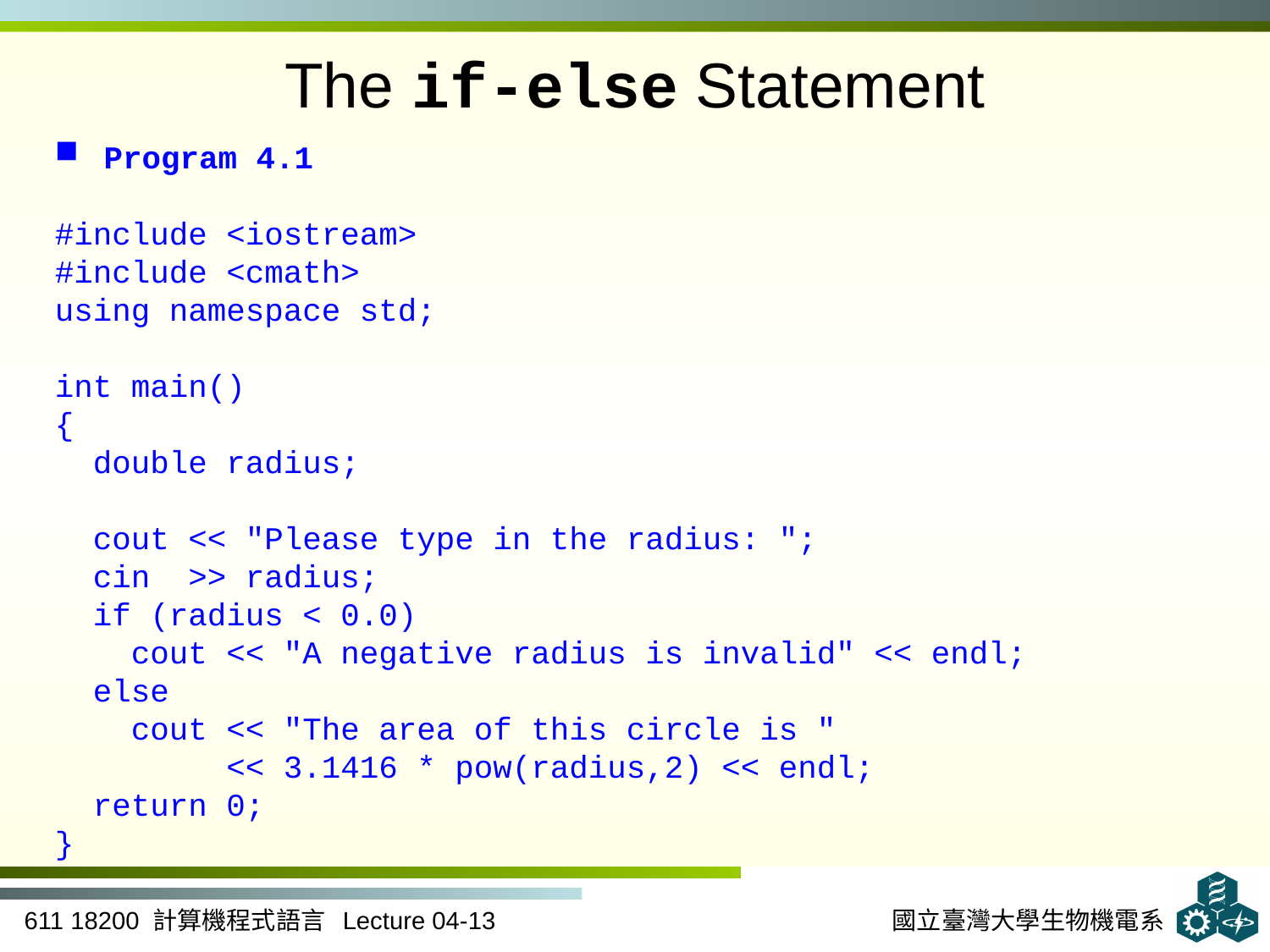

# The if-else Statement
 Program 4.1

#include <iostream>
#include <cmath>
using namespace std;

int main()
{
  double radius;

  cout << "Please type in the radius: ";
  cin  >> radius;
  if (radius < 0.0)
    cout << "A negative radius is invalid" << endl;
  else
    cout << "The area of this circle is "
         << 3.1416 * pow(radius,2) << endl;
  return 0;
}